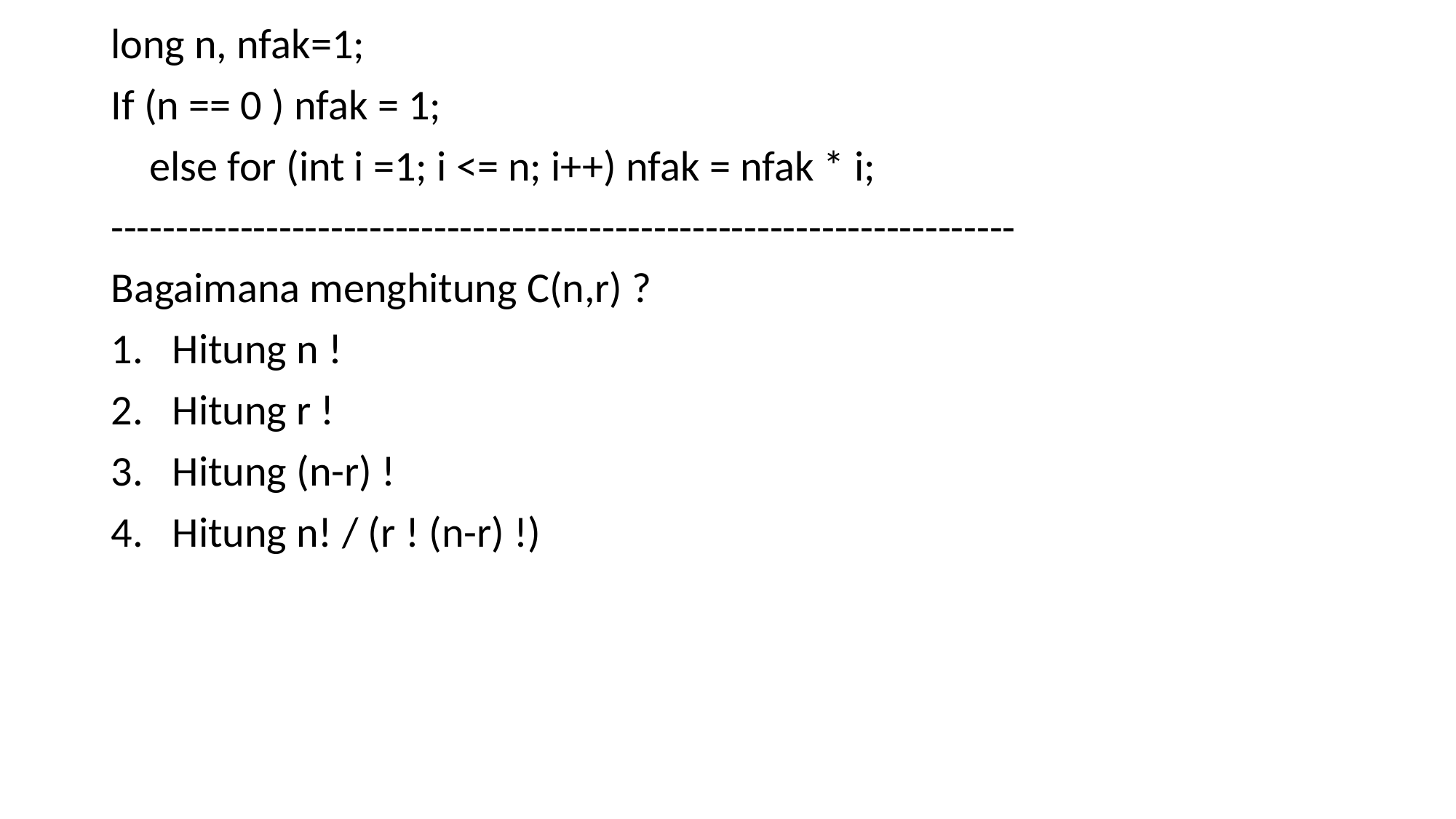

long n, nfak=1;
If (n == 0 ) nfak = 1;
    else for (int i =1; i <= n; i++) nfak = nfak * i;
----------------------------------------------------------------------
Bagaimana menghitung C(n,r) ?
Hitung n !
Hitung r !
Hitung (n-r) !
Hitung n! / (r ! (n-r) !)